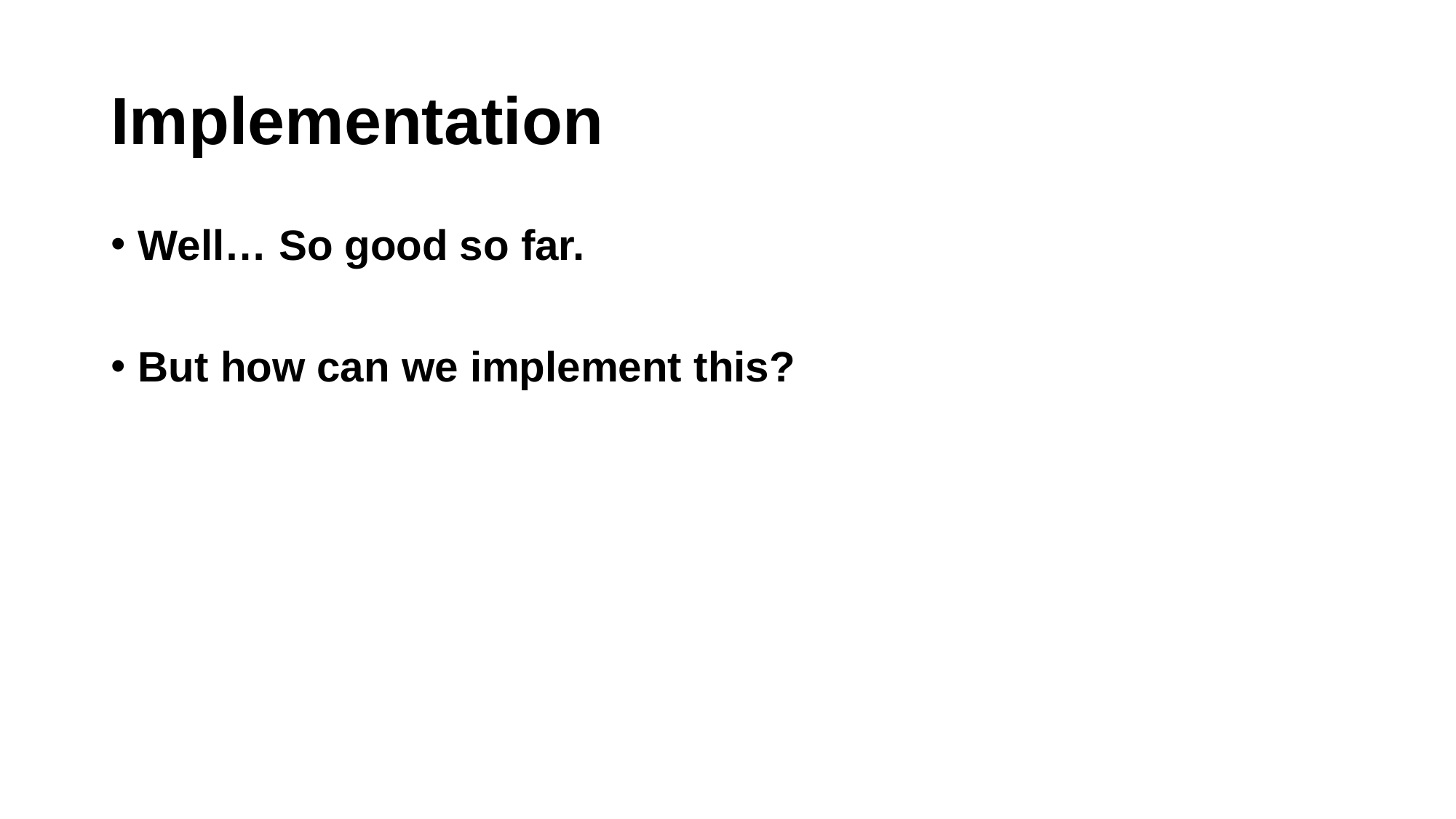

# Implementation
Well… So good so far.

But how can we implement this?